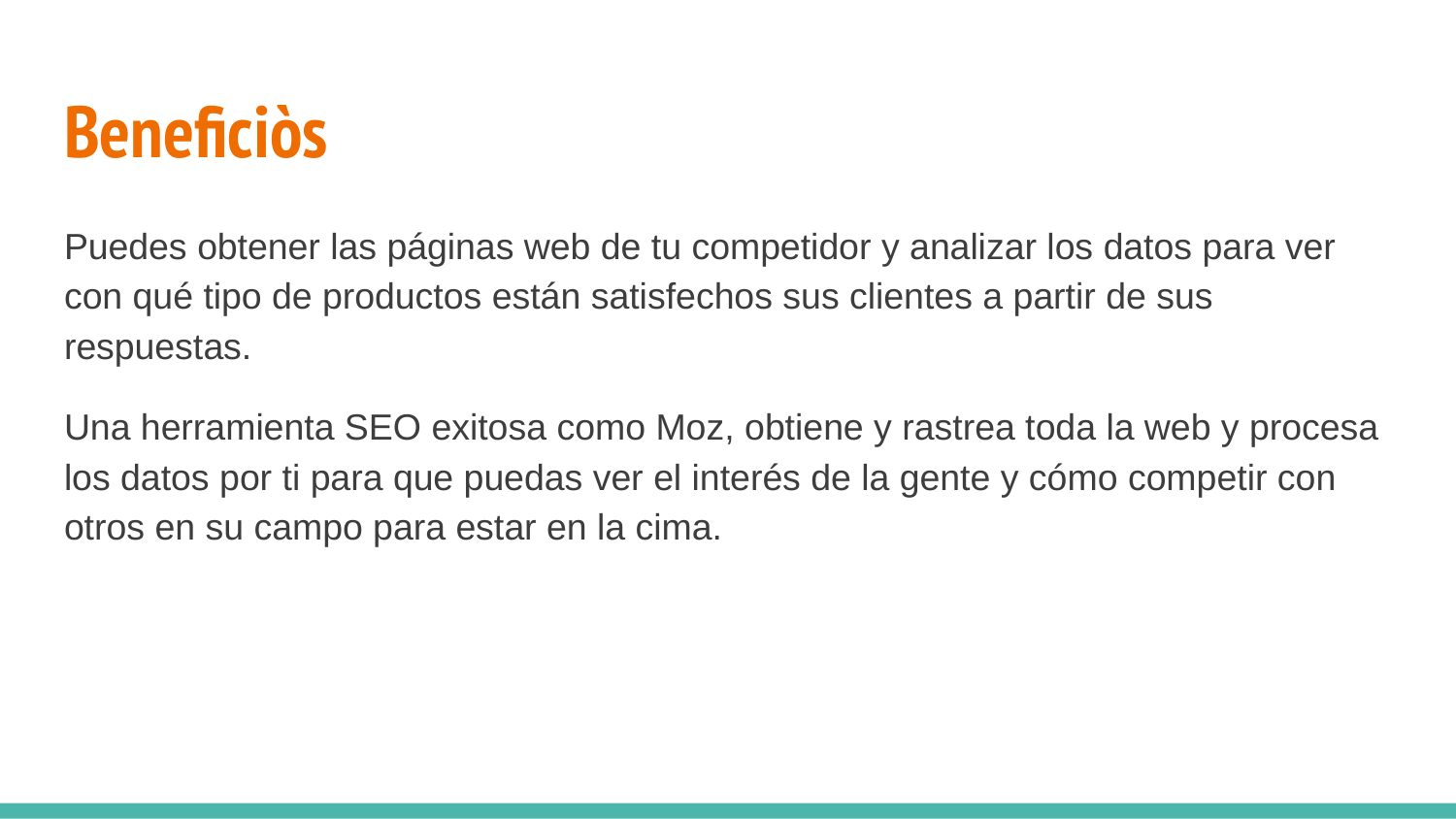

# Beneficiòs
Puedes obtener las páginas web de tu competidor y analizar los datos para ver con qué tipo de productos están satisfechos sus clientes a partir de sus respuestas.
Una herramienta SEO exitosa como Moz, obtiene y rastrea toda la web y procesa los datos por ti para que puedas ver el interés de la gente y cómo competir con otros en su campo para estar en la cima.